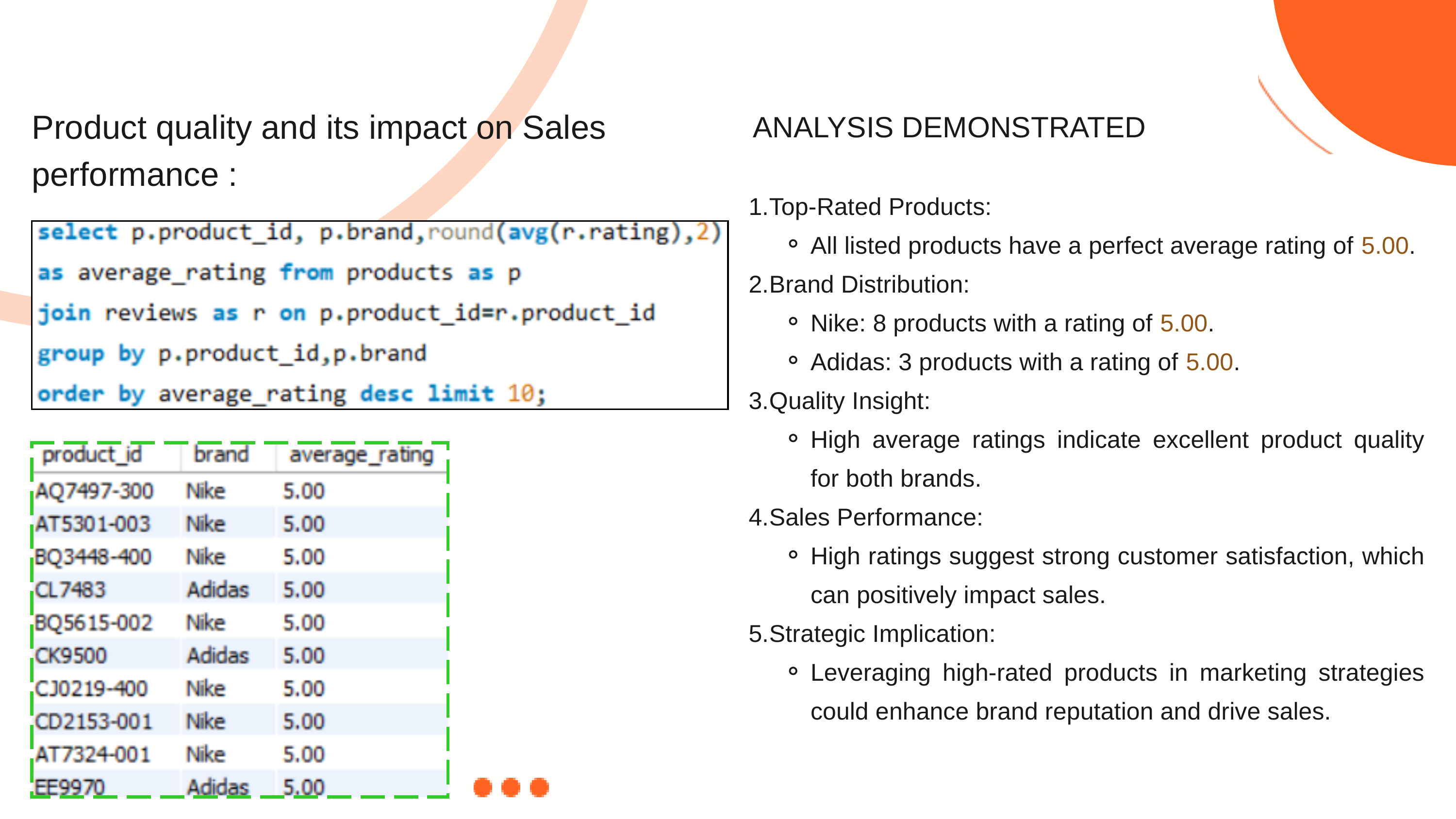

Product quality and its impact on Sales performance :
ANALYSIS DEMONSTRATED
Top-Rated Products:
All listed products have a perfect average rating of 5.00.
Brand Distribution:
Nike: 8 products with a rating of 5.00.
Adidas: 3 products with a rating of 5.00.
Quality Insight:
High average ratings indicate excellent product quality for both brands.
Sales Performance:
High ratings suggest strong customer satisfaction, which can positively impact sales.
Strategic Implication:
Leveraging high-rated products in marketing strategies could enhance brand reputation and drive sales.